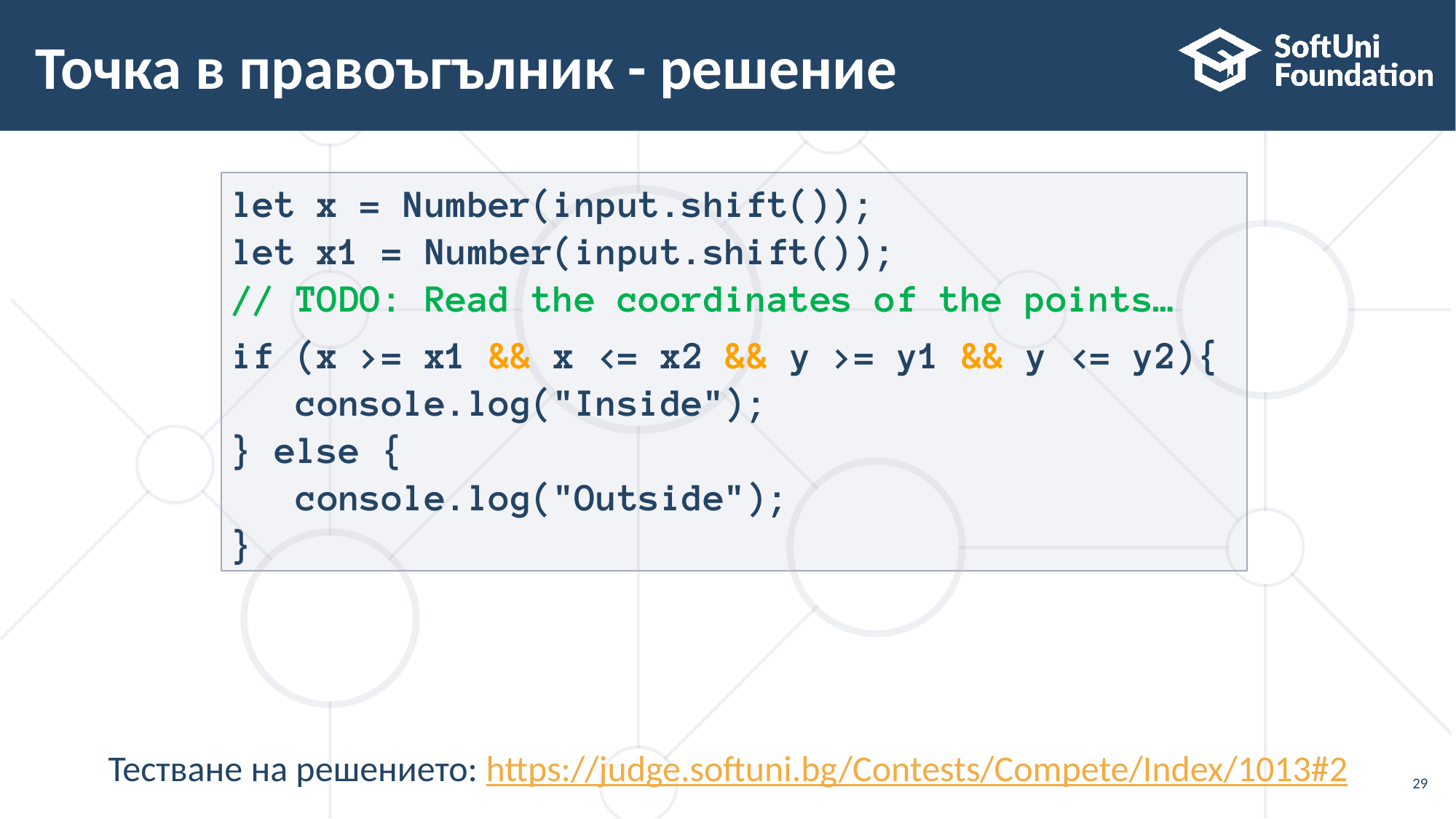

# Точка в правоъгълник - решение
let x = Number(input.shift());
let x1 = Number(input.shift());
// TODO: Read the coordinates of the points…
if (x >= x1 && x <= x2 && y >= y1 && y <= y2){
   console.log("Inside");
} else {
   console.log("Outside");
}
Тестване на решението: https://judge.softuni.bg/Contests/Compete/Index/1013#2
29